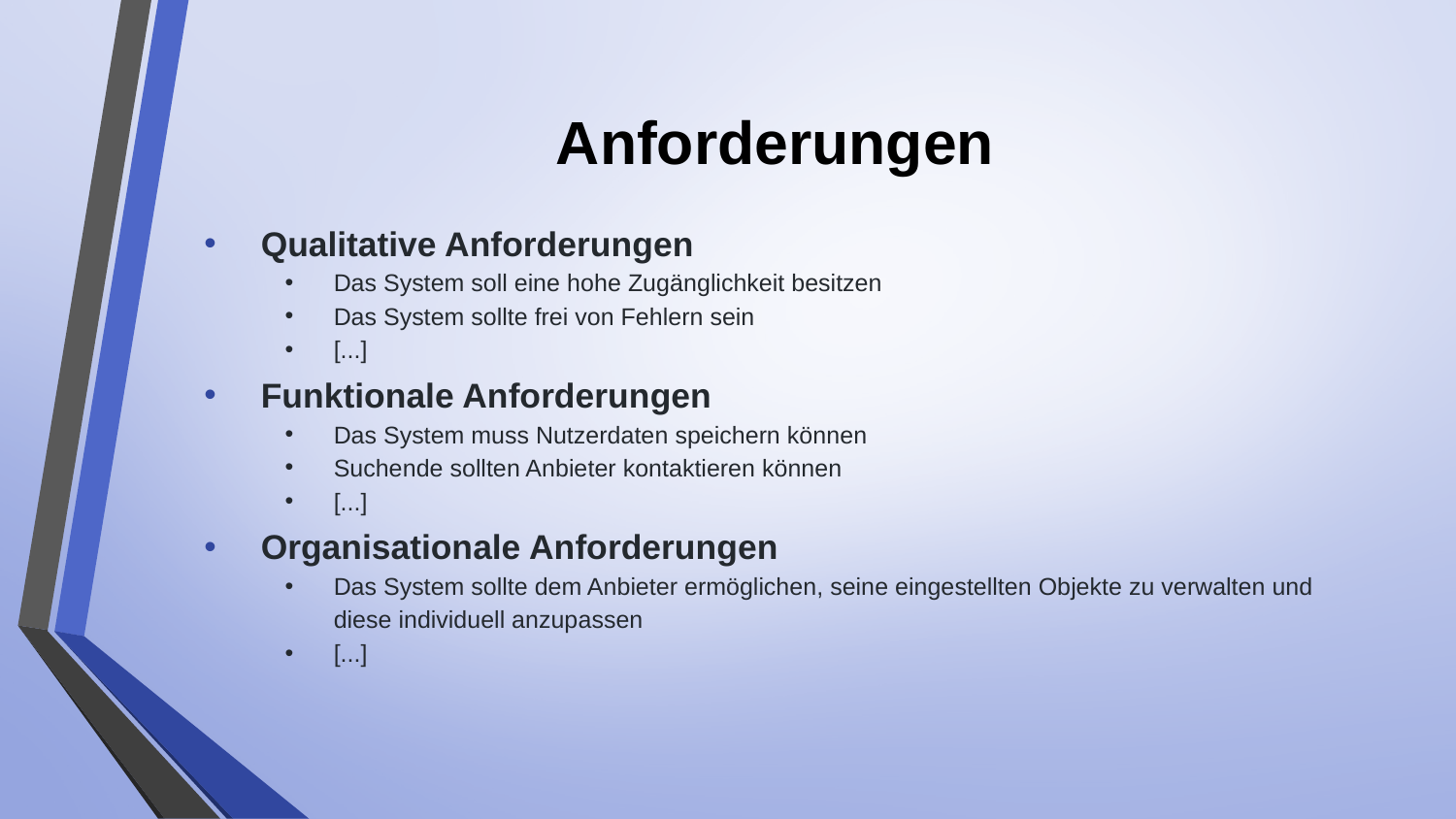

# Anforderungen
Qualitative Anforderungen
Das System soll eine hohe Zugänglichkeit besitzen
Das System sollte frei von Fehlern sein
[...]
Funktionale Anforderungen
Das System muss Nutzerdaten speichern können
Suchende sollten Anbieter kontaktieren können
[...]
Organisationale Anforderungen
Das System sollte dem Anbieter ermöglichen, seine eingestellten Objekte zu verwalten und diese individuell anzupassen
[...]